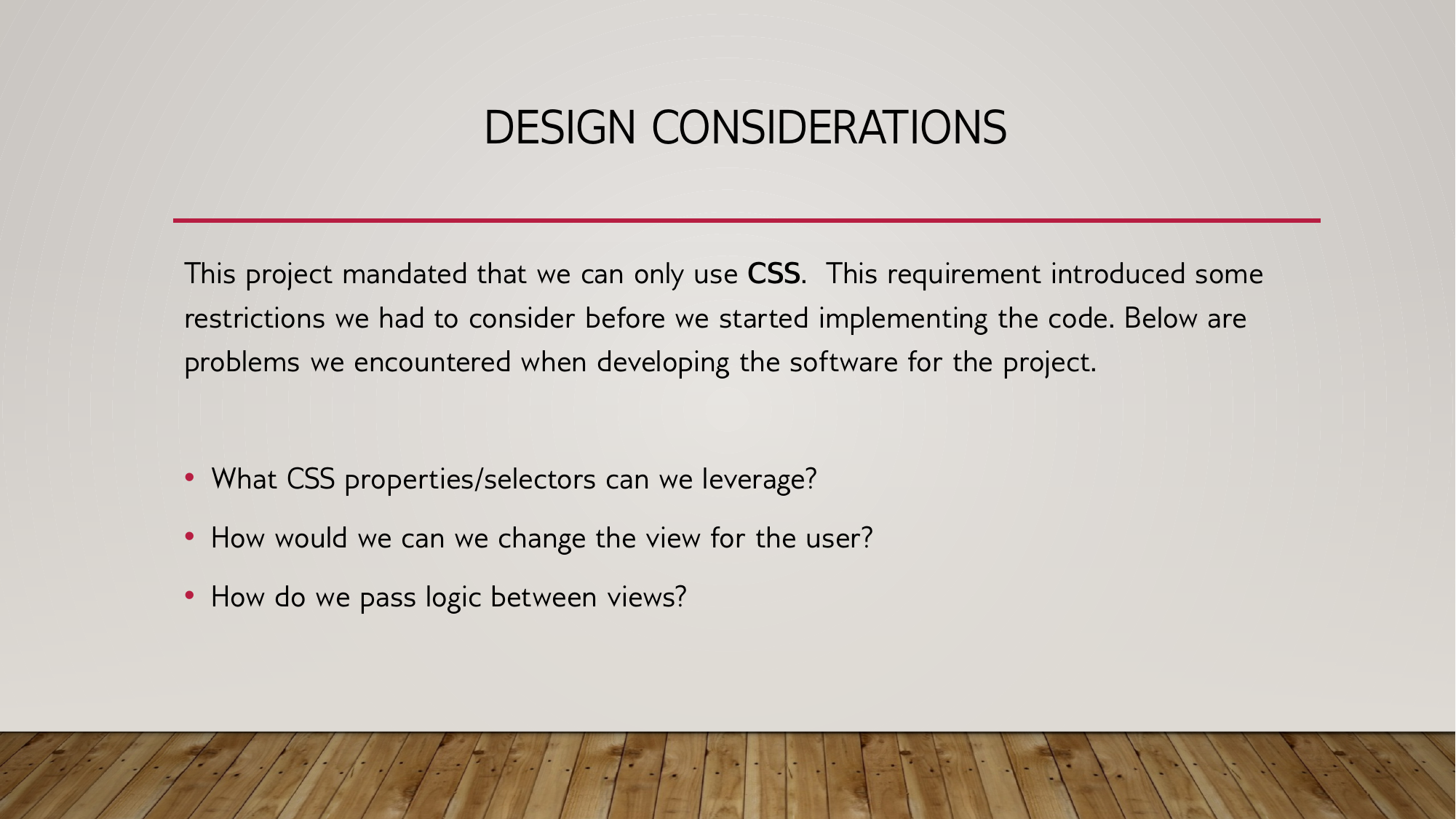

# DESIGN CONSIDERATIONS
This project mandated that we can only use CSS.  This requirement introduced some restrictions we had to consider before we started implementing the code. Below are problems we encountered when developing the software for the project.

What CSS properties/selectors can we leverage?
How would we can we change the view for the user?
How do we pass logic between views?